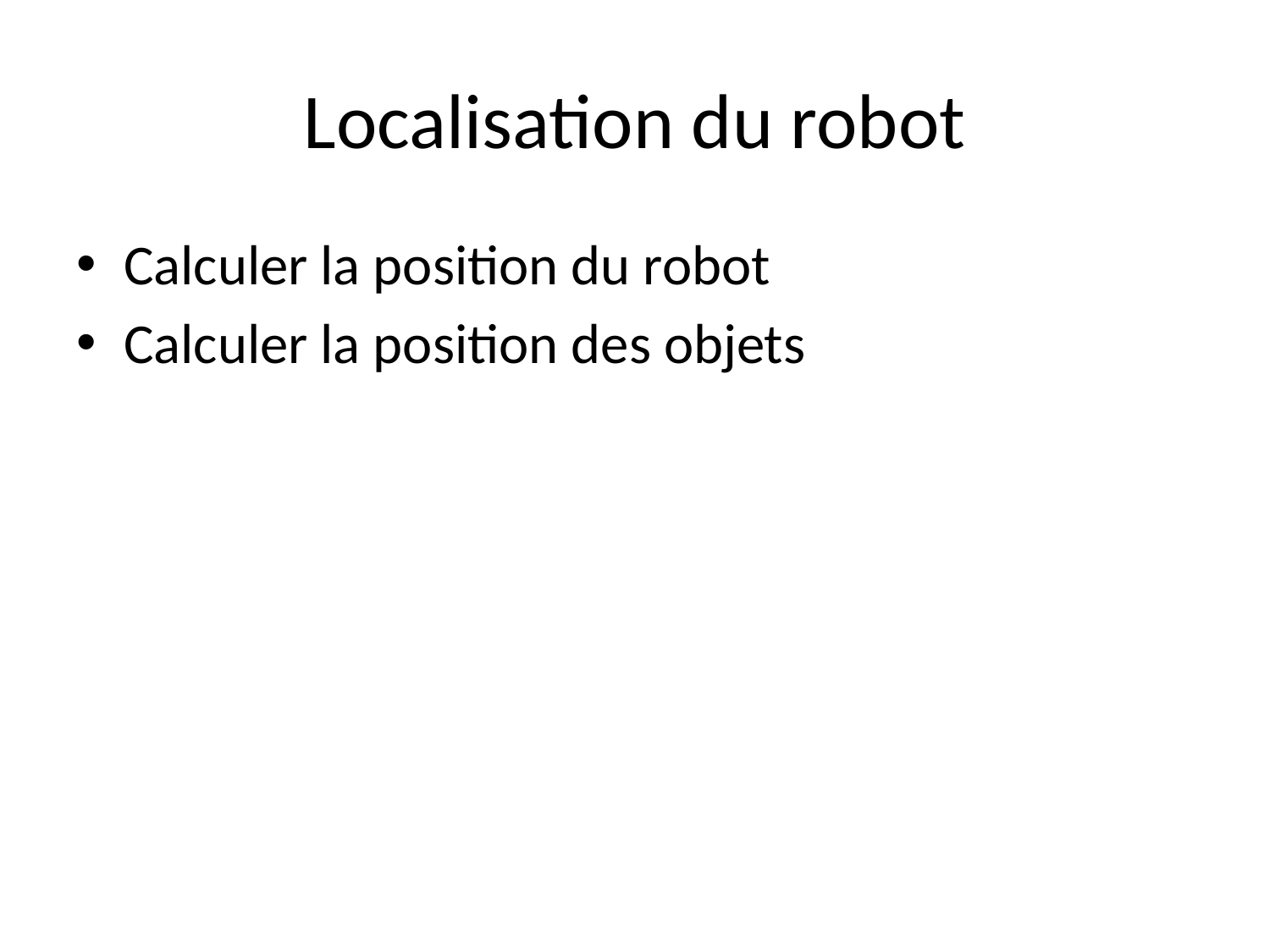

# Localisation du robot
Calculer la position du robot
Calculer la position des objets